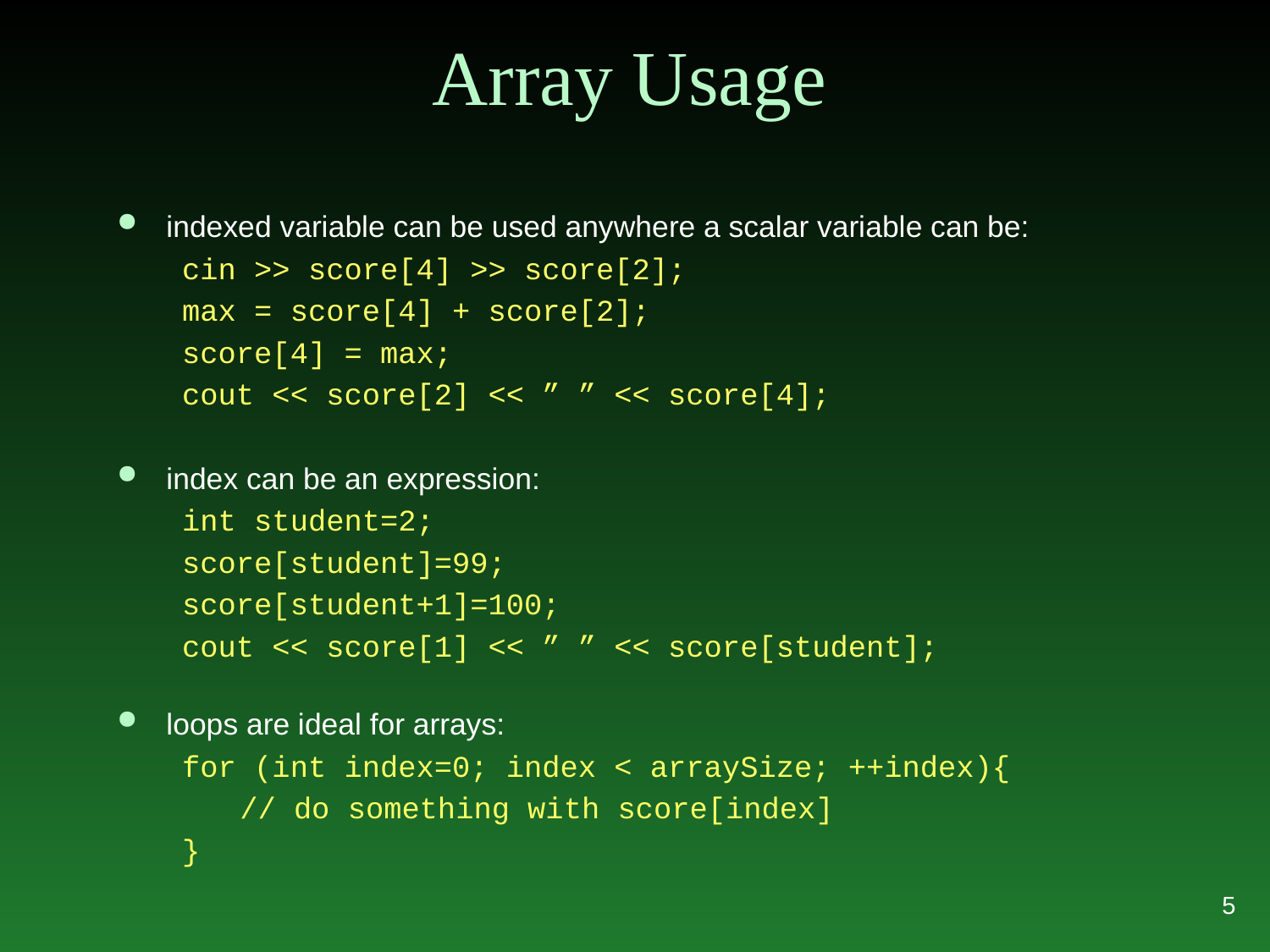

# Array Usage
indexed variable can be used anywhere a scalar variable can be:
cin >> score[4] >> score[2];
max = score[4] + score[2];
score[4] = max;
cout << score[2] << ” ” << score[4];

index can be an expression:
int student=2;
score[student]=99;
score[student+1]=100;
cout << score[1] << ” ” << score[student];
loops are ideal for arrays:
for (int index=0; index < arraySize; ++index){
	 // do something with score[index]
}
5